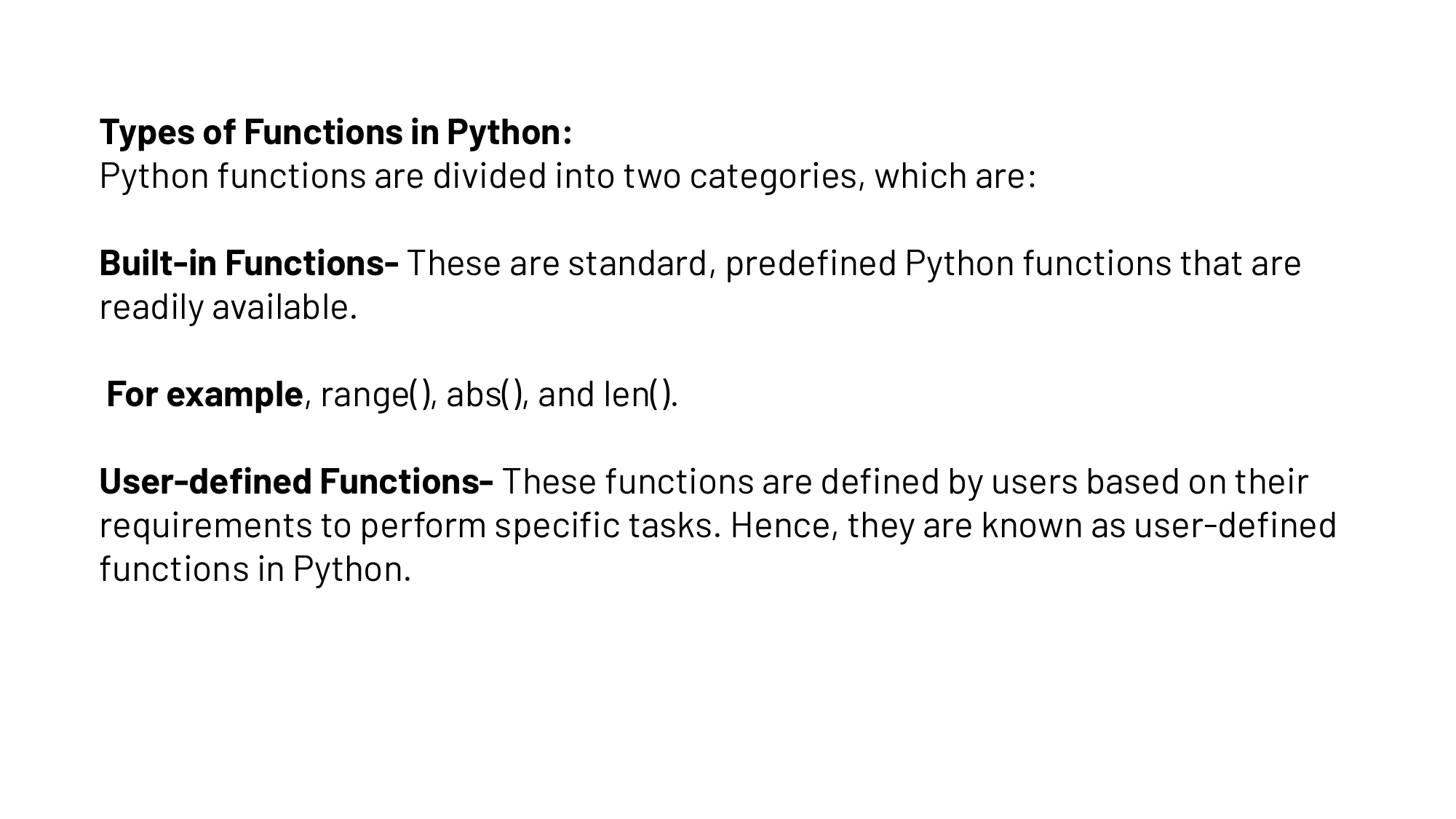

Types of Functions in Python:
Python functions are divided into two categories, which are:

Built-in Functions- These are standard, predefined Python functions that are readily available.

 For example, range(), abs(), and len().

User-defined Functions- These functions are defined by users based on their requirements to perform specific tasks. Hence, they are known as user-defined functions in Python.